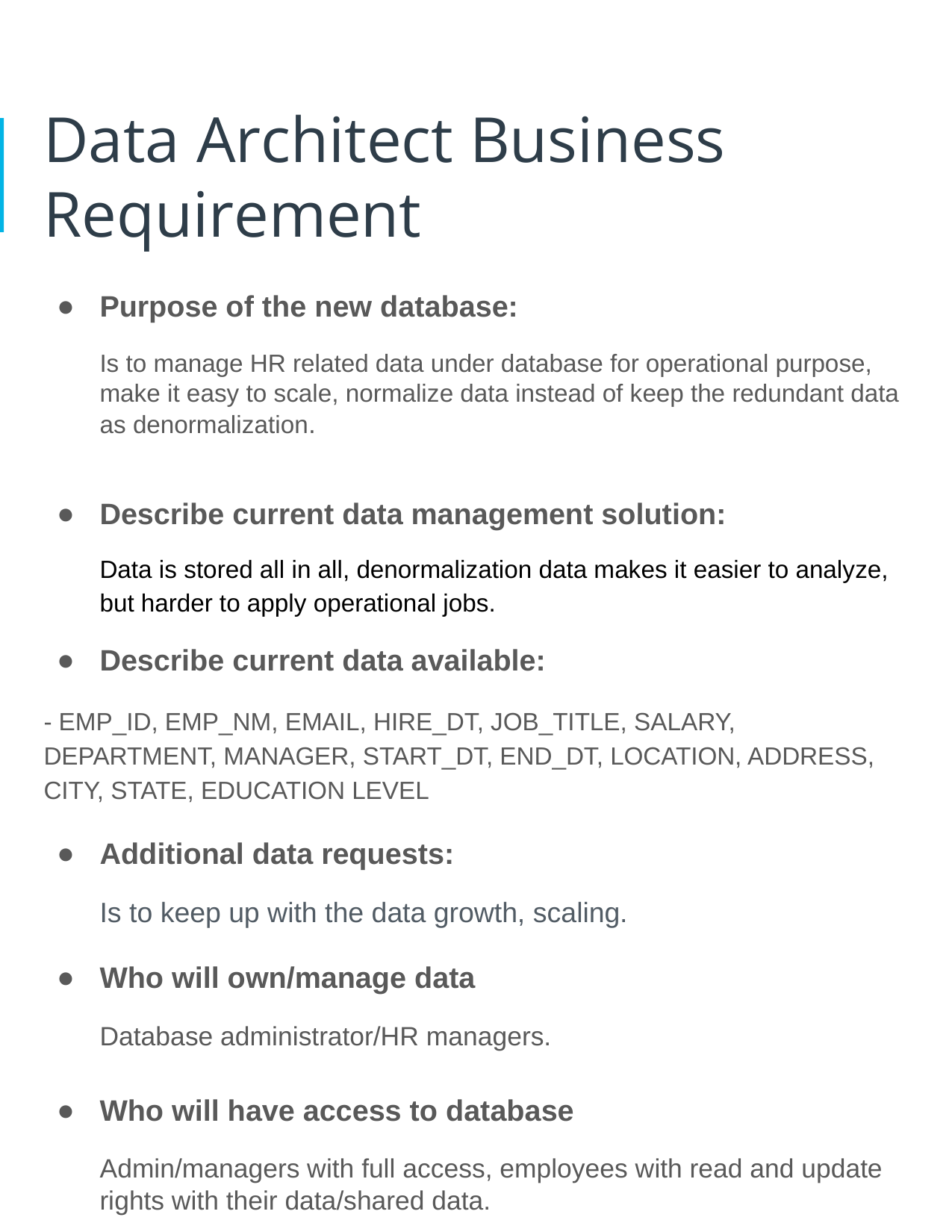

# Data Architect Business Requirement
Purpose of the new database:
Is to manage HR related data under database for operational purpose, make it easy to scale, normalize data instead of keep the redundant data as denormalization.

Describe current data management solution:
Data is stored all in all, denormalization data makes it easier to analyze, but harder to apply operational jobs.
Describe current data available:
- EMP_ID, EMP_NM, EMAIL, HIRE_DT, JOB_TITLE, SALARY, DEPARTMENT, MANAGER, START_DT, END_DT, LOCATION, ADDRESS, CITY, STATE, EDUCATION LEVEL
Additional data requests:
Is to keep up with the data growth, scaling.
Who will own/manage data
Database administrator/HR managers.

Who will have access to database
Admin/managers with full access, employees with read and update rights with their data/shared data.